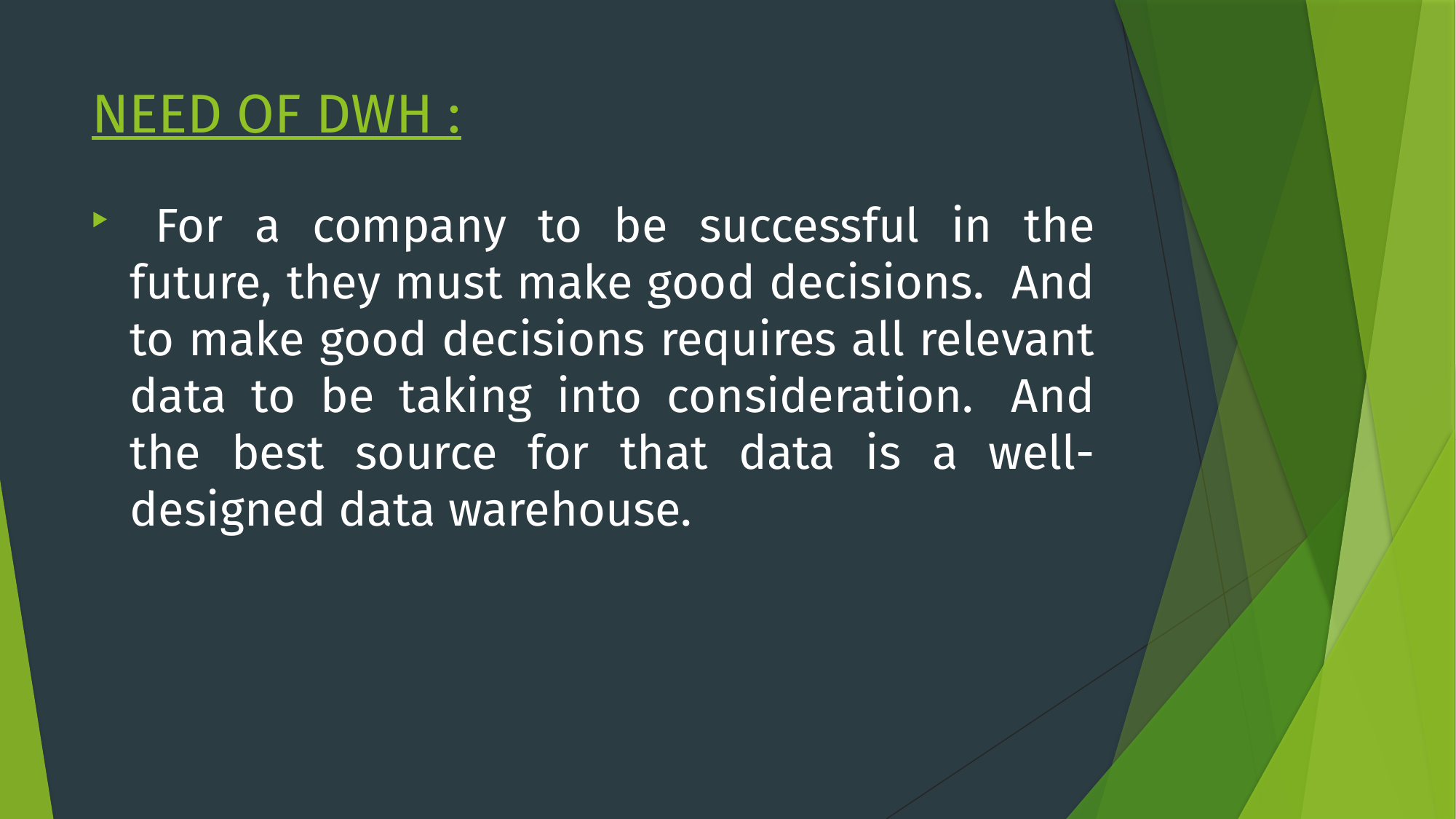

# NEED OF DWH :
 For a company to be successful in the future, they must make good decisions.  And to make good decisions requires all relevant data to be taking into consideration.  And the best source for that data is a well-designed data warehouse.